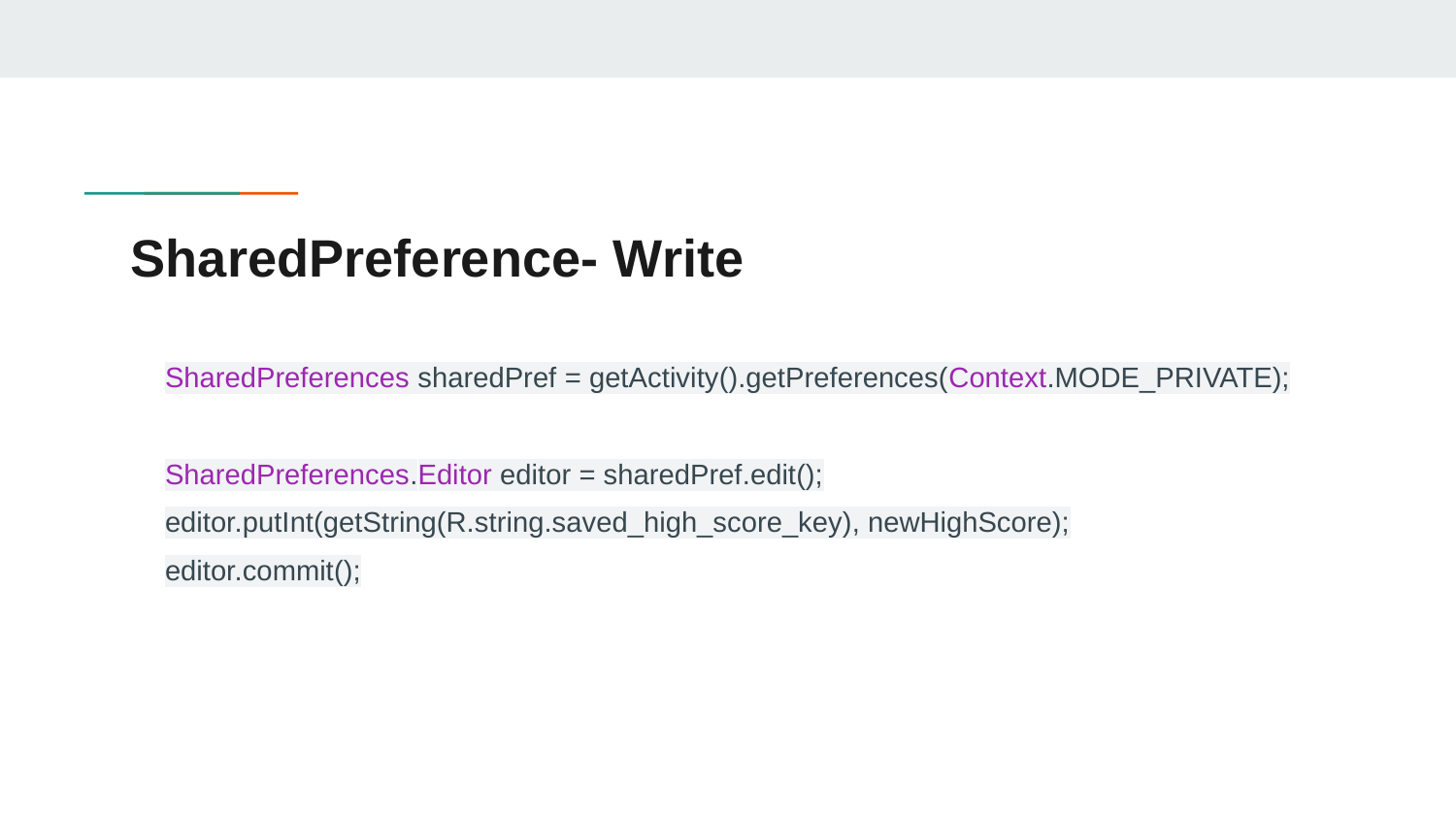

# SharedPreference- Write
SharedPreferences sharedPref = getActivity().getPreferences(Context.MODE_PRIVATE);

SharedPreferences.Editor editor = sharedPref.edit();
editor.putInt(getString(R.string.saved_high_score_key), newHighScore);
editor.commit();